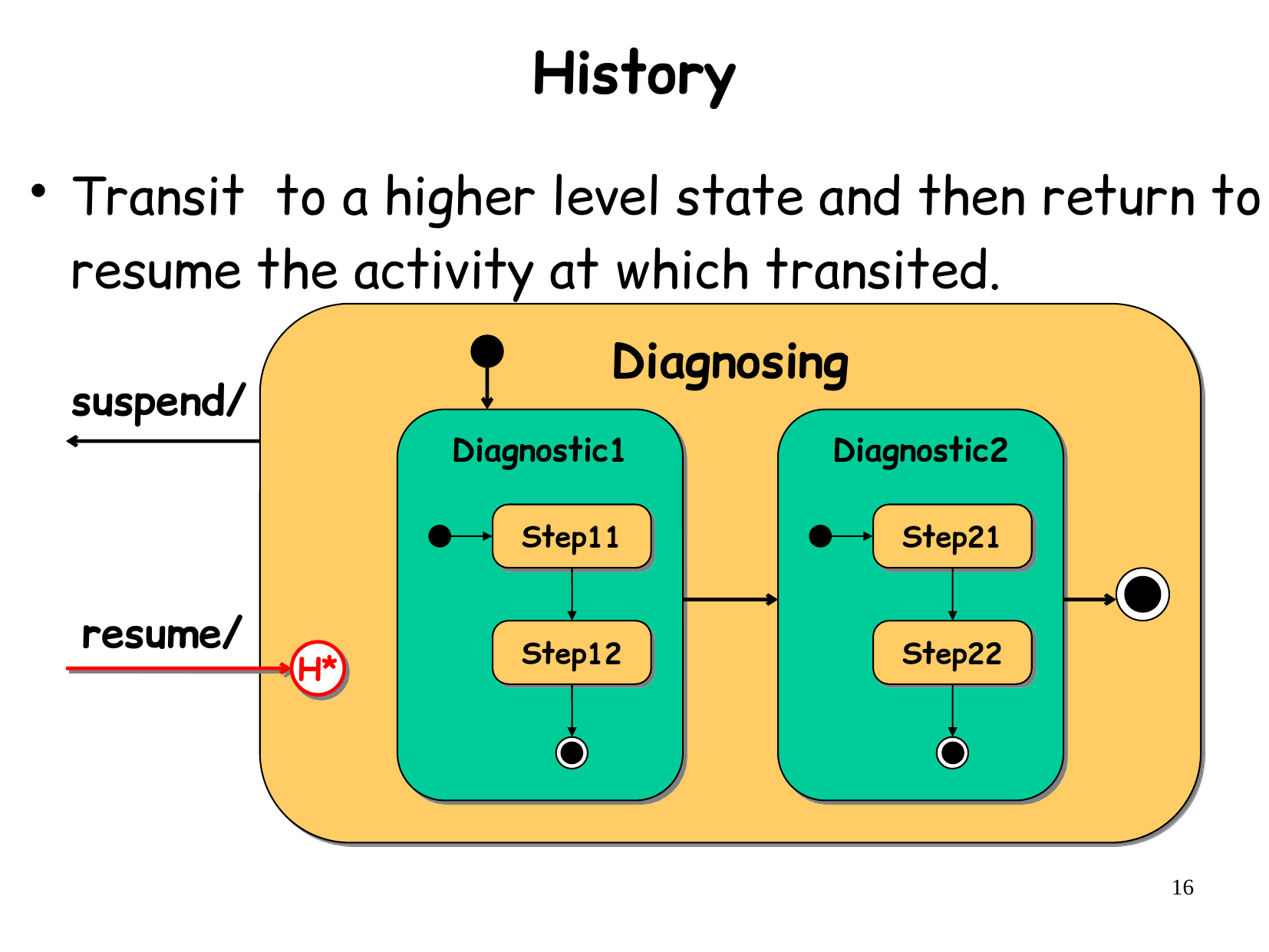

# History
Transit  to a higher level state and then return to resume the activity at which transited.
Diagnosing

suspend/

Diagnostic1
Diagnostic2
Step11

Step12

Step21

Step22

resume/
H*